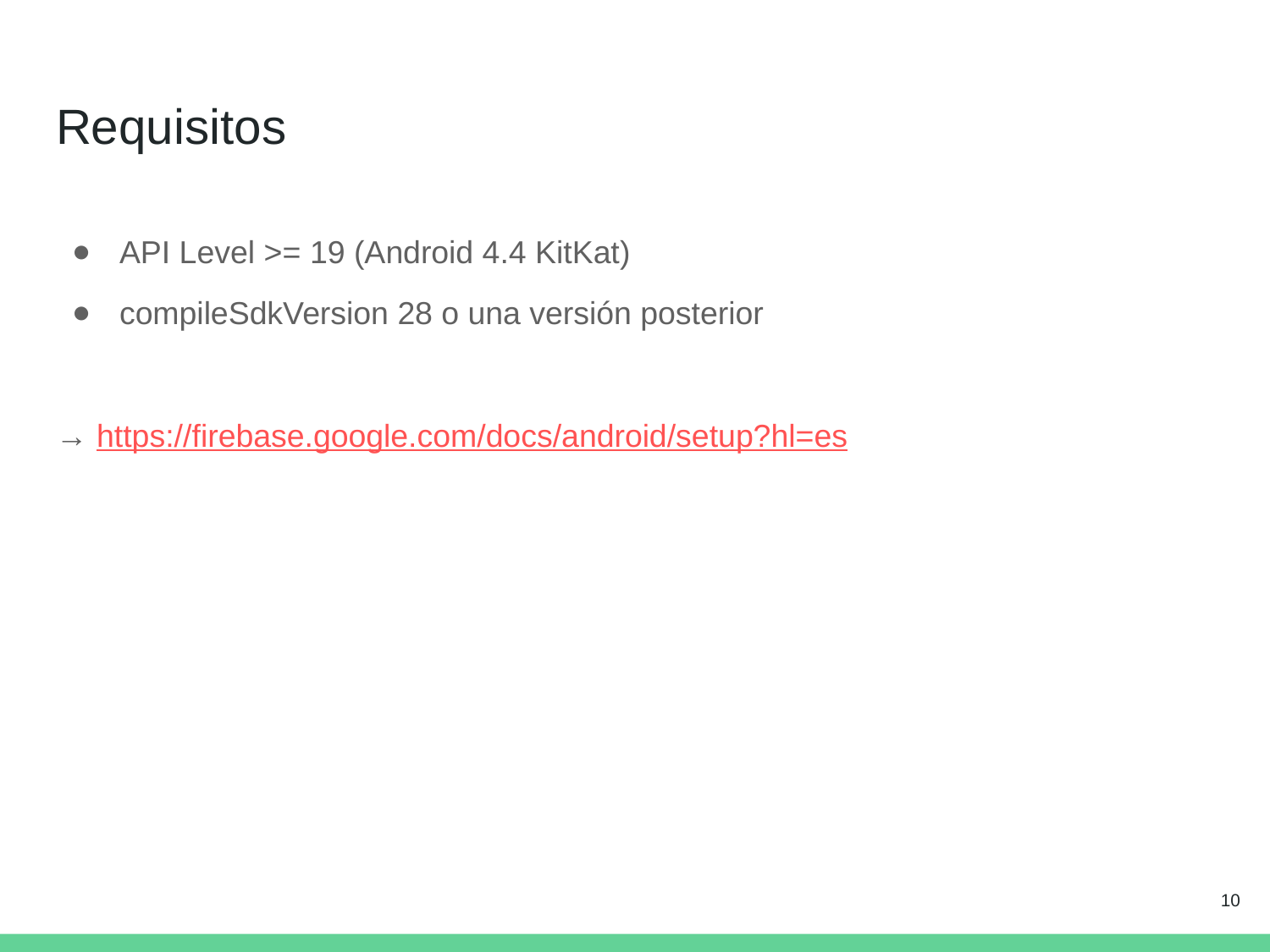

# Requisitos
API Level >= 19 (Android 4.4 KitKat)
compileSdkVersion 28 o una versión posterior

→ https://firebase.google.com/docs/android/setup?hl=es

10